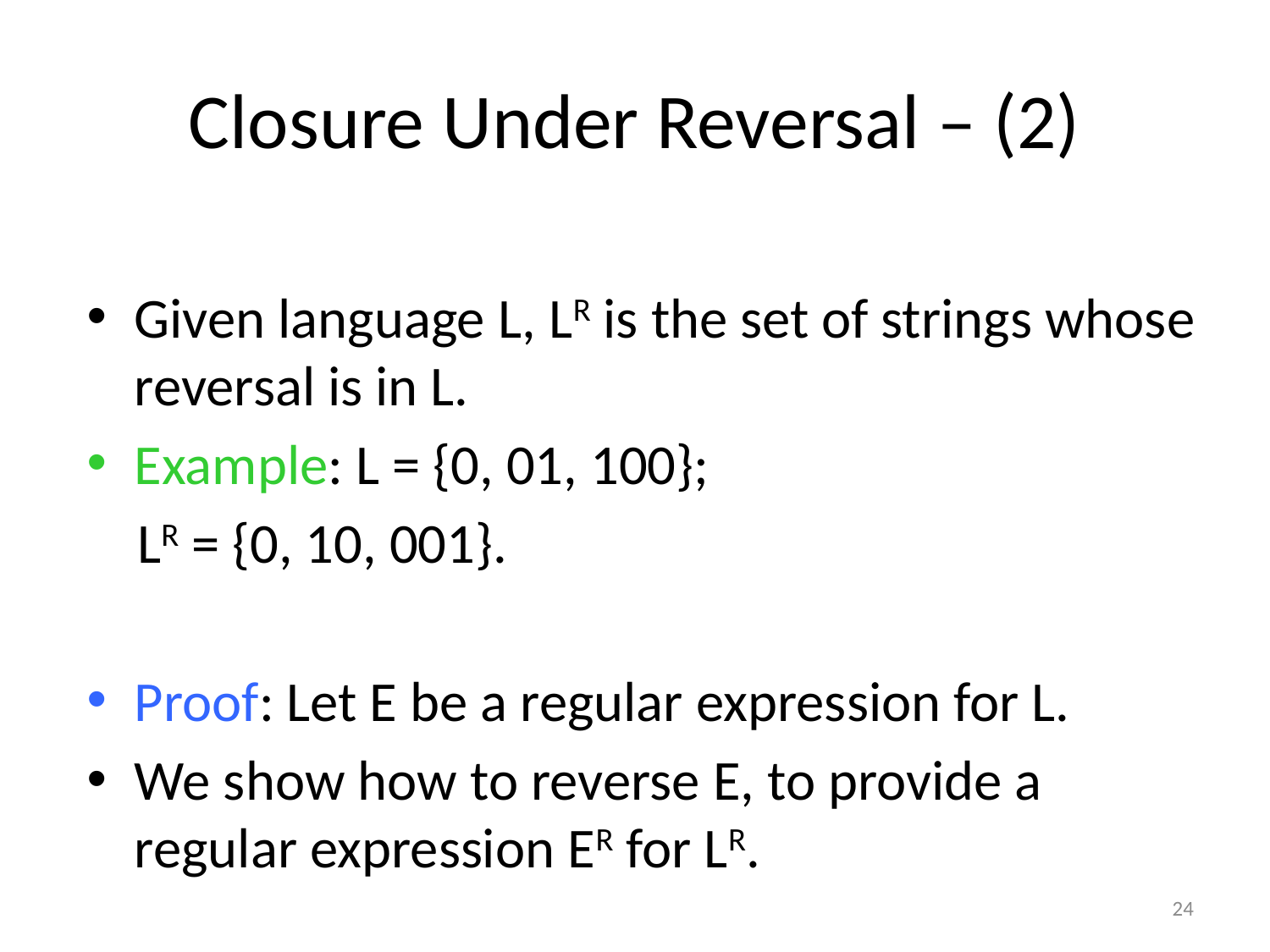

# Closure Under Reversal – (2)
Given language L, LR is the set of strings whose reversal is in L.
Example: L = {0, 01, 100};
    LR = {0, 10, 001}.

Proof: Let E be a regular expression for L.
We show how to reverse E, to provide a regular expression ER for LR.
24